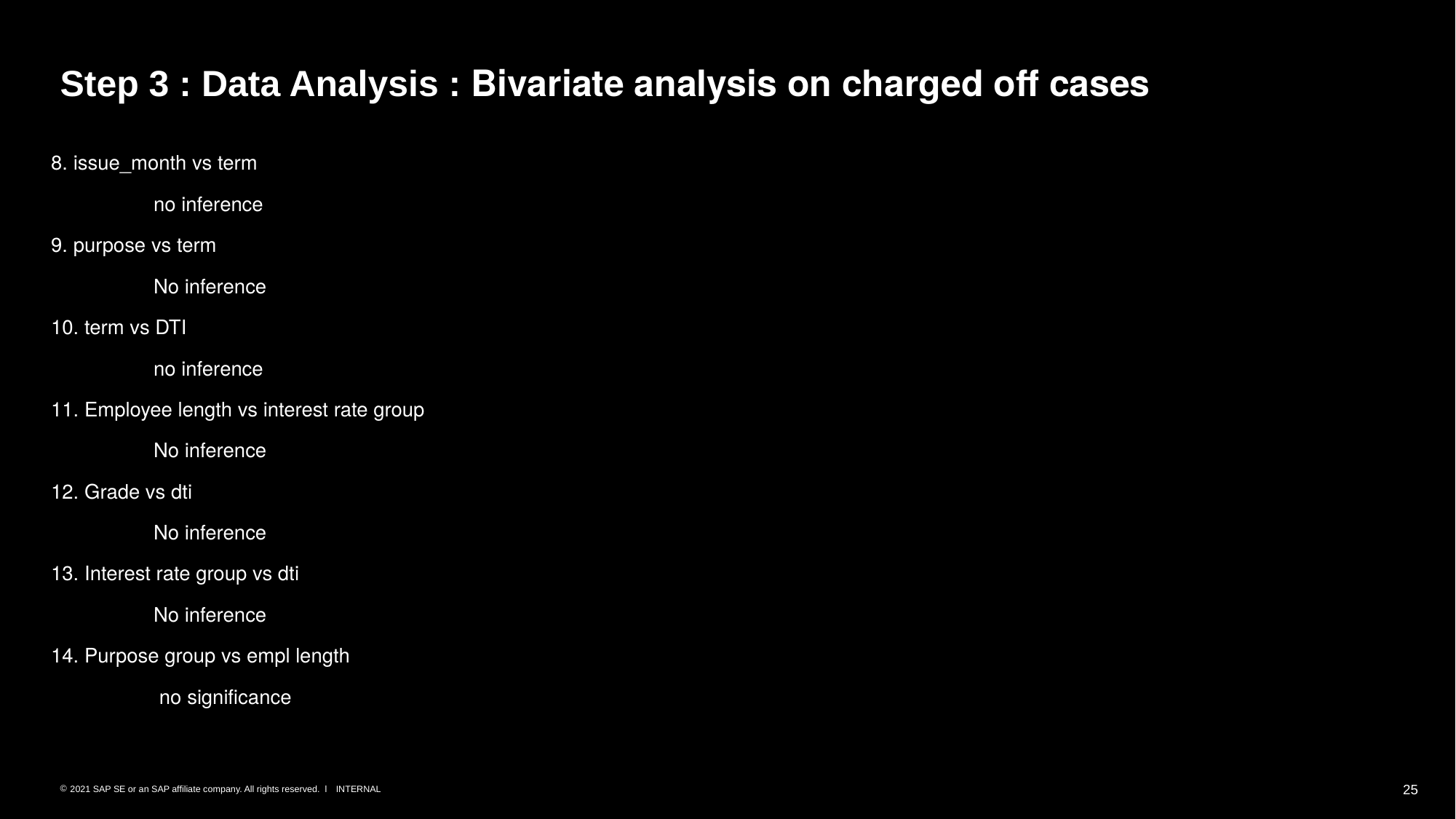

# Step 3 : Data Analysis : Bivariate analysis on charged off cases
8. issue_month vs term
	no inference
9. purpose vs term
	No inference
10. term vs DTI
	no inference
11. Employee length vs interest rate group
	No inference
12. Grade vs dti
	No inference
13. Interest rate group vs dti
	No inference
14. Purpose group vs empl length
	 no significance